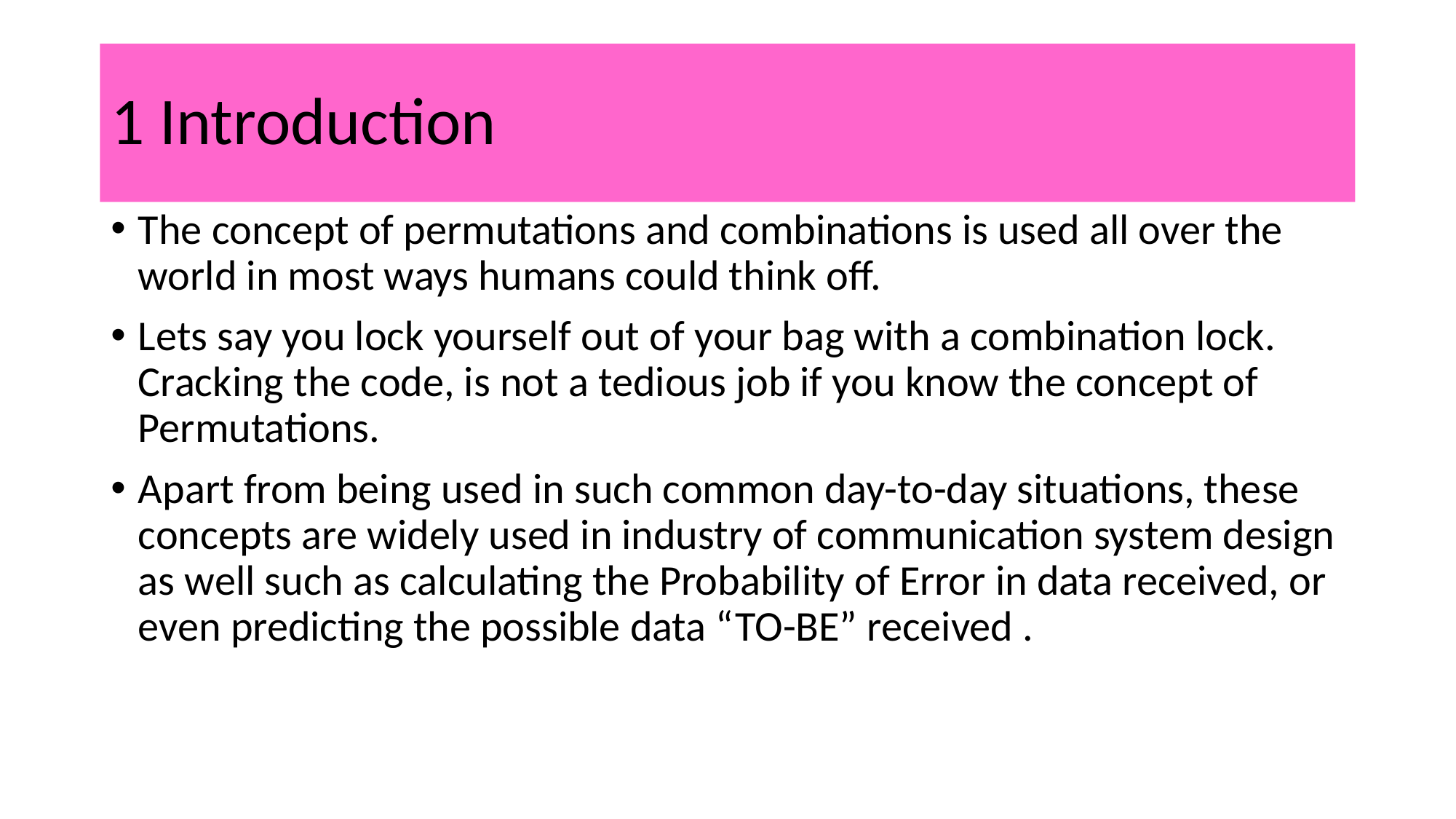

# 1 Introduction
The concept of permutations and combinations is used all over the world in most ways humans could think off.
Lets say you lock yourself out of your bag with a combination lock. Cracking the code, is not a tedious job if you know the concept of Permutations.
Apart from being used in such common day-to-day situations, these concepts are widely used in industry of communication system design as well such as calculating the Probability of Error in data received, or even predicting the possible data “TO-BE” received .